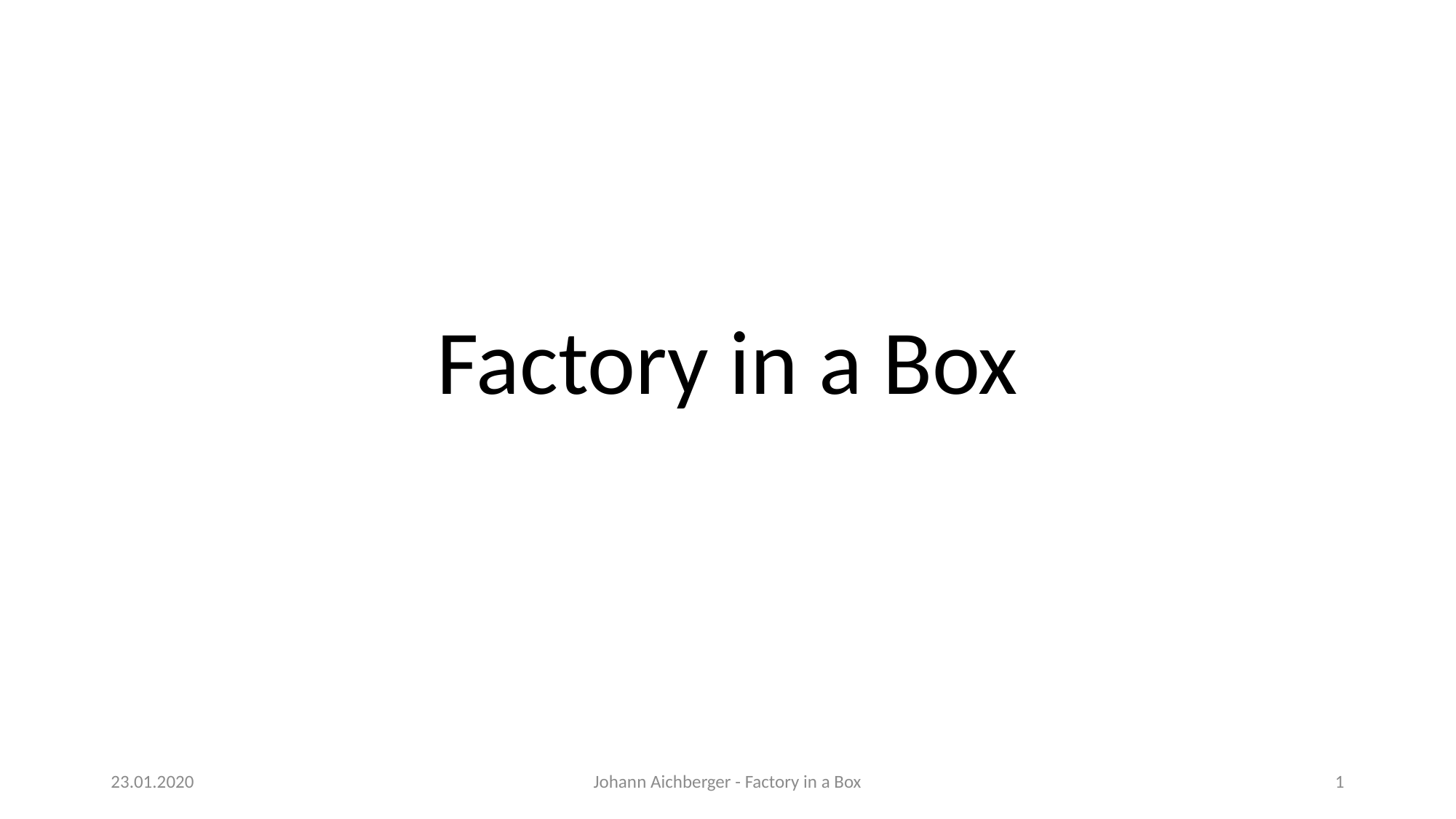

# Factory in a Box
23.01.2020
Johann Aichberger - Factory in a Box
1